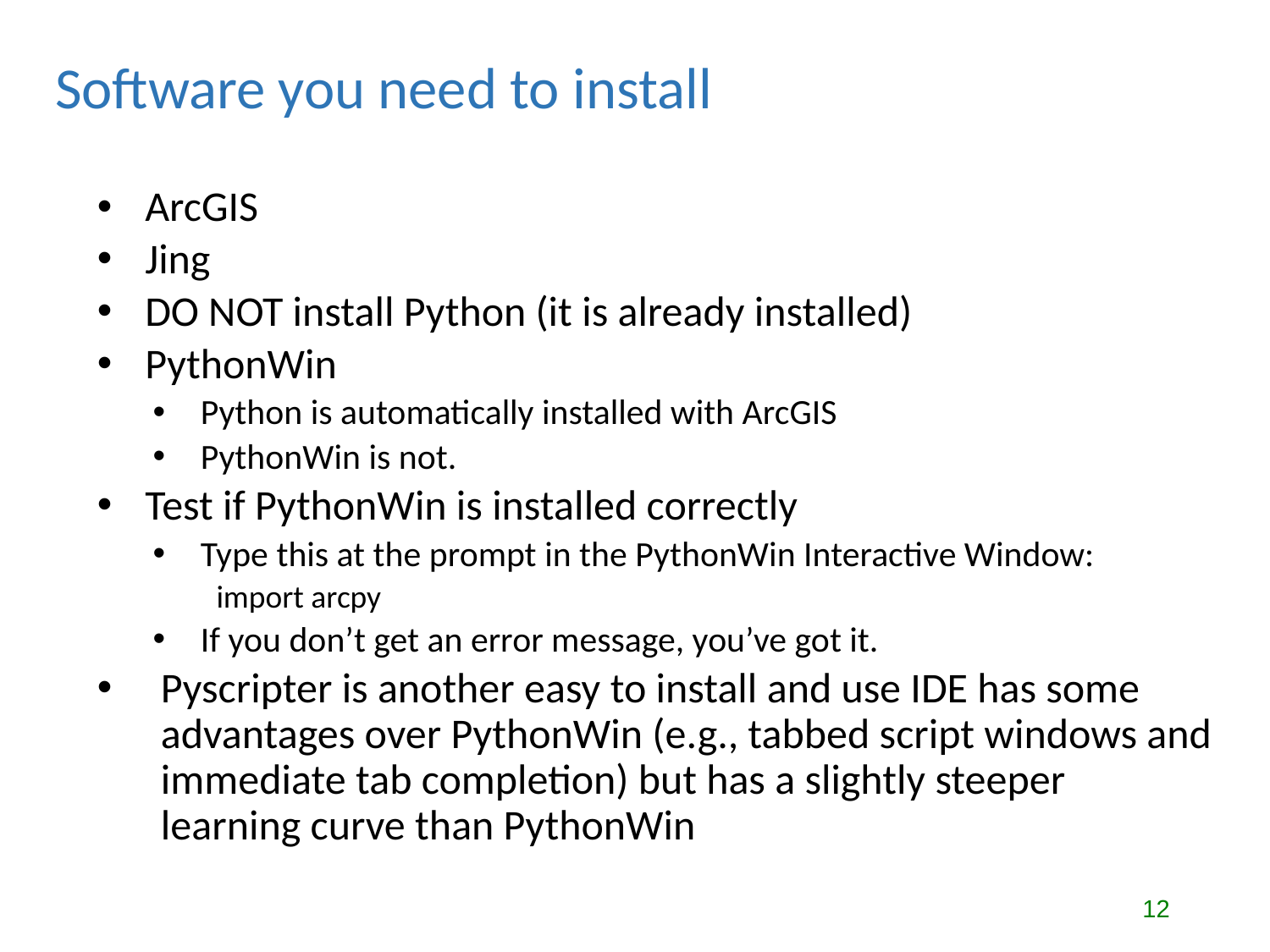

# Software you need to install
ArcGIS
Jing
DO NOT install Python (it is already installed)
PythonWin
Python is automatically installed with ArcGIS
PythonWin is not.
Test if PythonWin is installed correctly
Type this at the prompt in the PythonWin Interactive Window:
import arcpy
If you don’t get an error message, you’ve got it.
Pyscripter is another easy to install and use IDE has some advantages over PythonWin (e.g., tabbed script windows and immediate tab completion) but has a slightly steeper learning curve than PythonWin

12